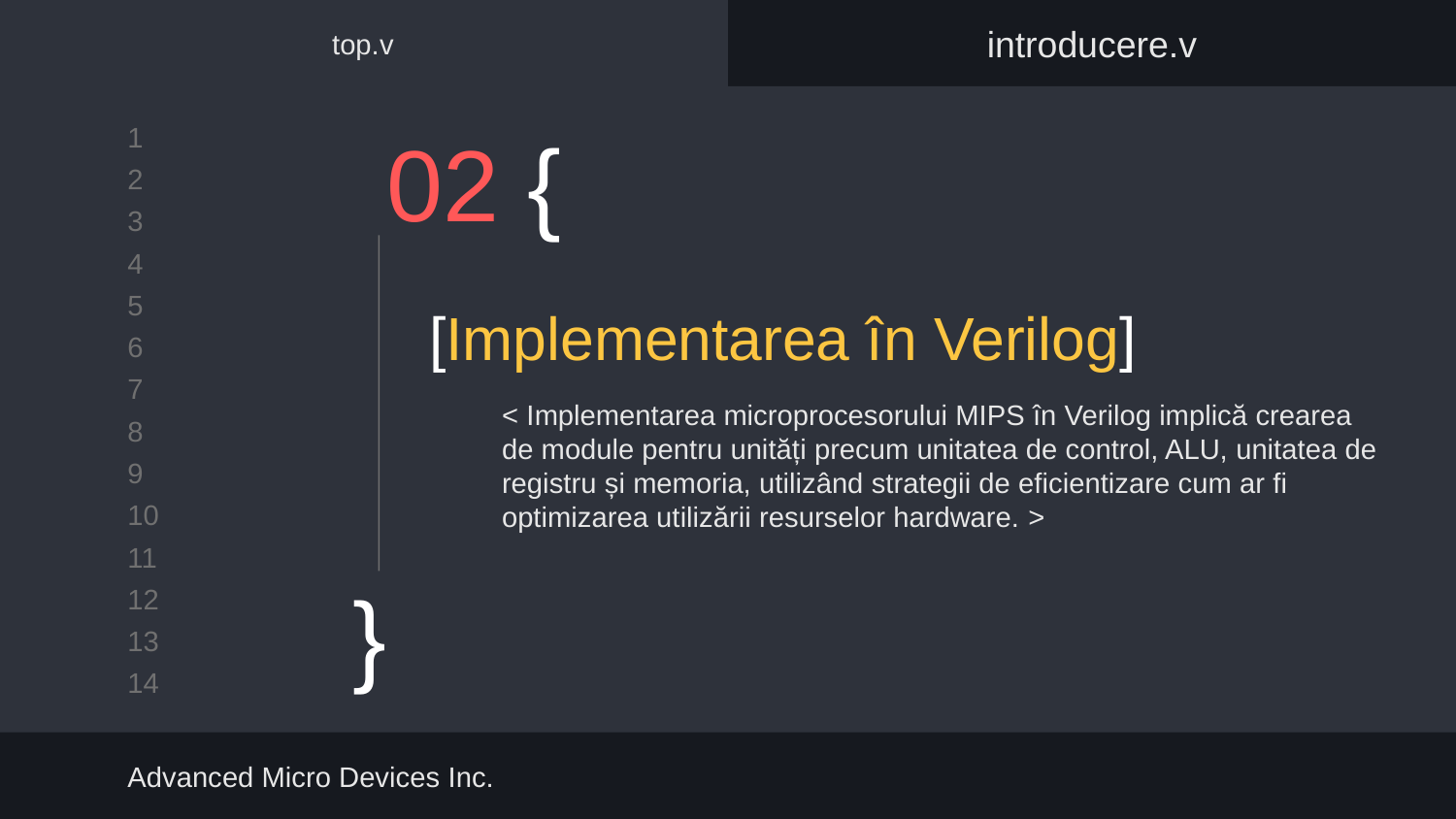

top.v
introducere.v
# 02 {
[Implementarea în Verilog]
< Implementarea microprocesorului MIPS în Verilog implică crearea de module pentru unități precum unitatea de control, ALU, unitatea de registru și memoria, utilizând strategii de eficientizare cum ar fi optimizarea utilizării resurselor hardware. >
}
Advanced Micro Devices Inc.